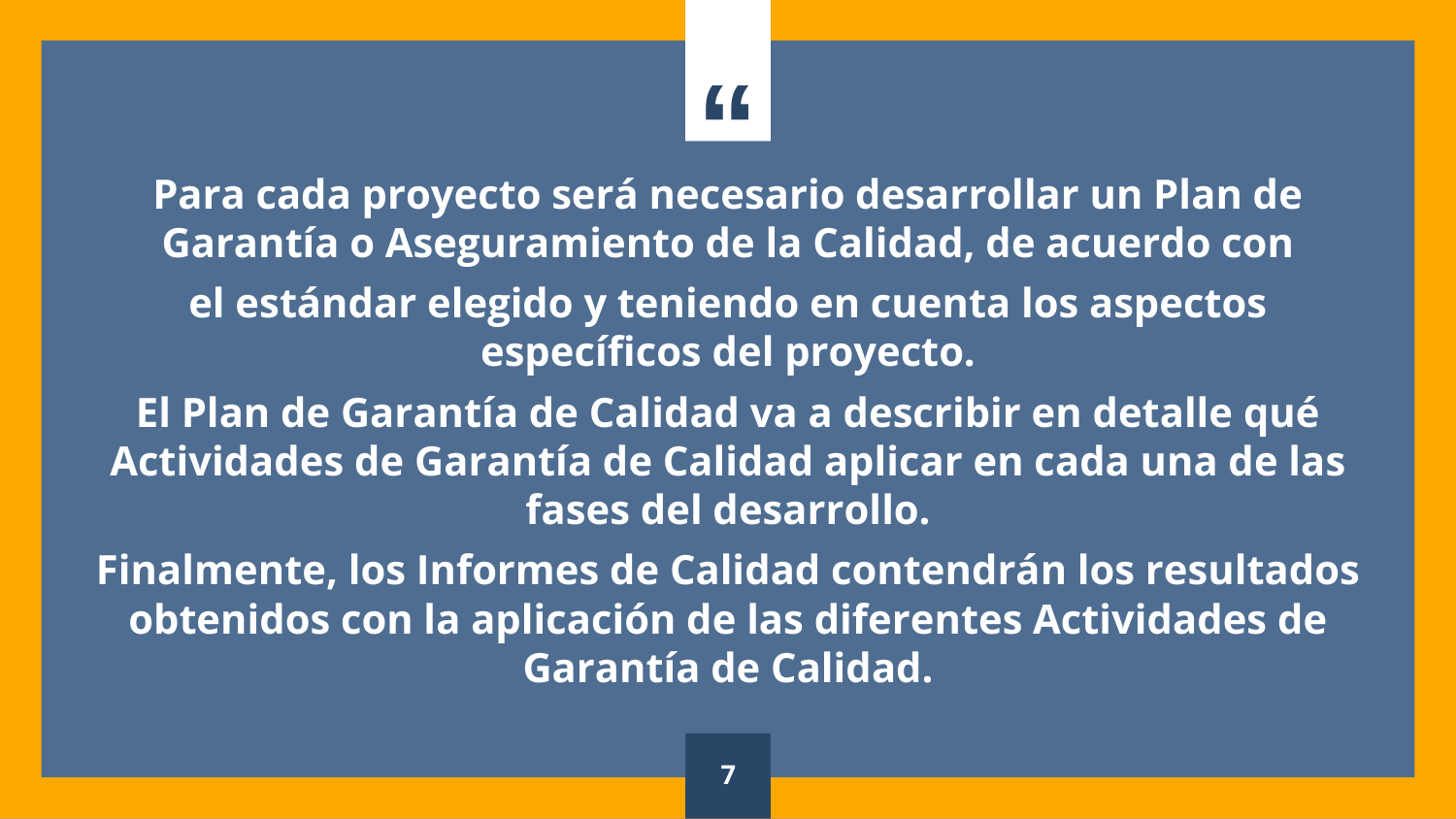

Para cada proyecto será necesario desarrollar un Plan de Garantía o Aseguramiento de la Calidad, de acuerdo con
el estándar elegido y teniendo en cuenta los aspectos específicos del proyecto.
El Plan de Garantía de Calidad va a describir en detalle qué Actividades de Garantía de Calidad aplicar en cada una de las fases del desarrollo.
Finalmente, los Informes de Calidad contendrán los resultados obtenidos con la aplicación de las diferentes Actividades de Garantía de Calidad.
7